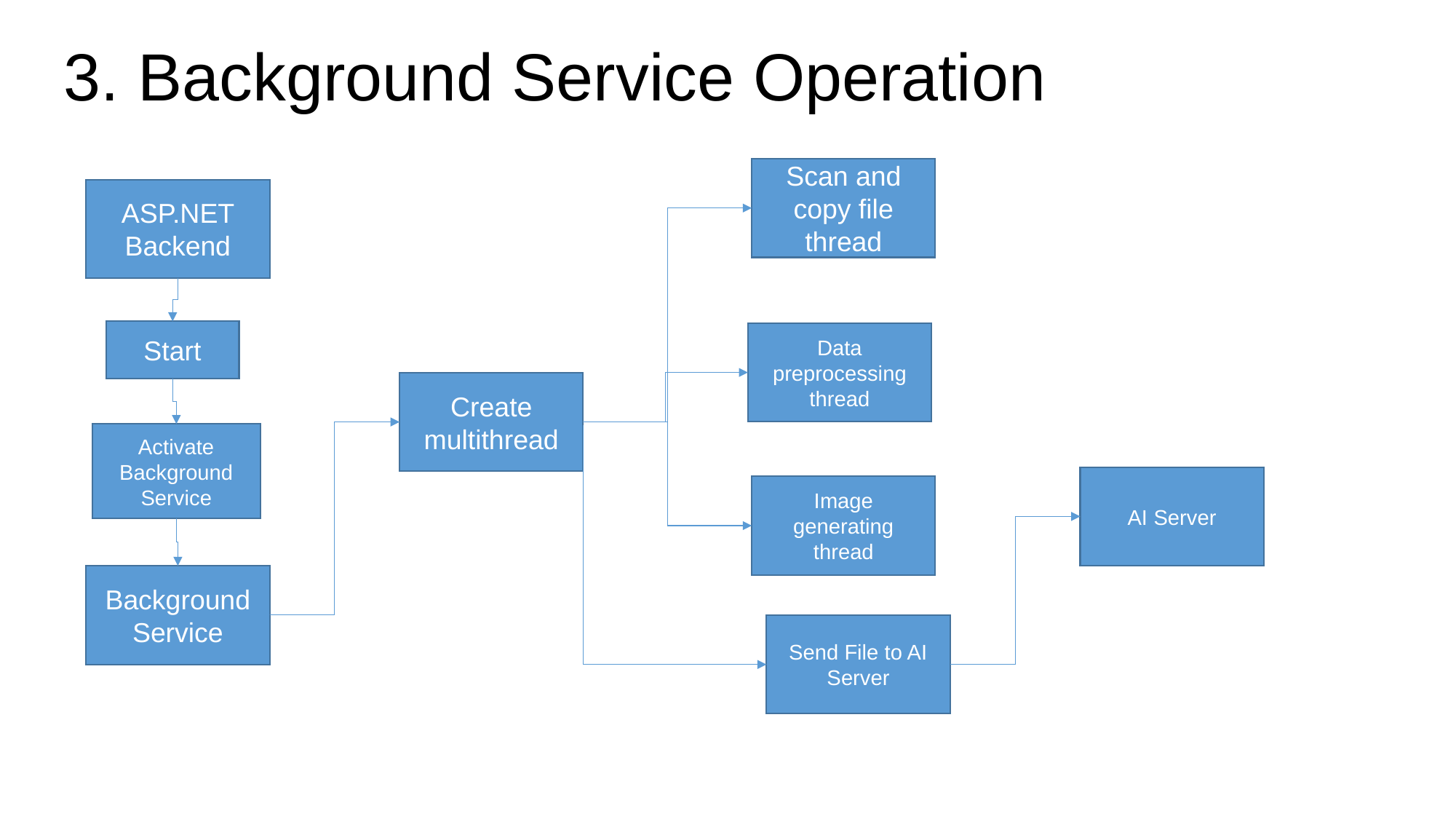

# 3. Background Service Operation
Scan and copy file thread
ASP.NET Backend
Start
Data preprocessing thread
Create multithread
Activate Background Service
AI Server
Image generating thread
Background Service
Send File to AI Server